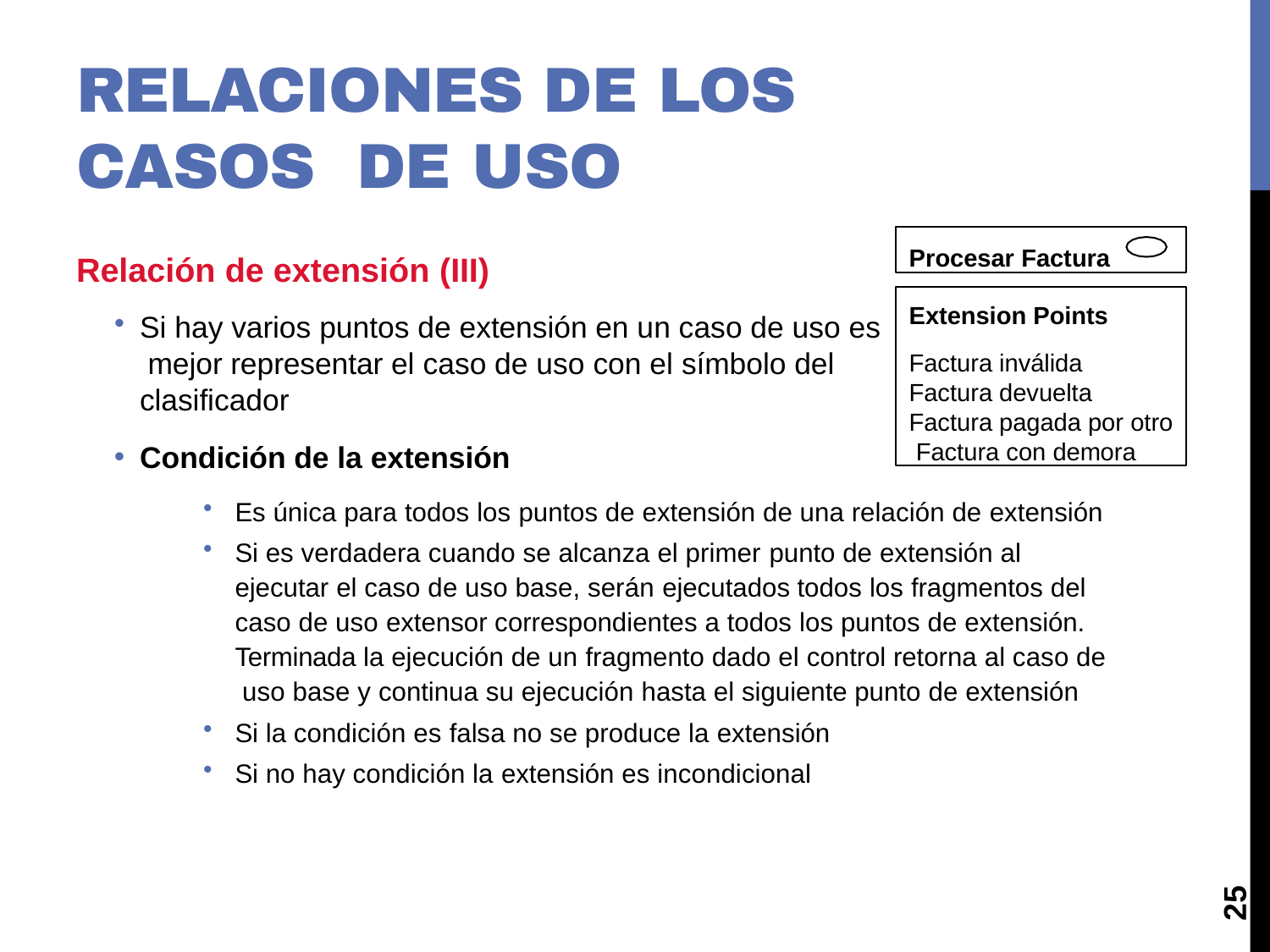

# RELACIONES DE LOS CASOS  DE USO
Relación de extensión (III)
Si hay varios puntos de extensión en un caso de uso es  mejor representar el caso de uso con el símbolo del  clasificador
Condición de la extensión
Procesar Factura

Extension Points
Factura inválida  Factura devuelta  Factura pagada por otro  Factura con demora
Es única para todos los puntos de extensión de una relación de extensión
Si es verdadera cuando se alcanza el primer punto de extensión al  ejecutar el caso de uso base, serán ejecutados todos los fragmentos del  caso de uso extensor correspondientes a todos los puntos de extensión.  Terminada la ejecución de un fragmento dado el control retorna al caso de  uso base y continua su ejecución hasta el siguiente punto de extensión
Si la condición es falsa no se produce la extensión
Si no hay condición la extensión es incondicional
25